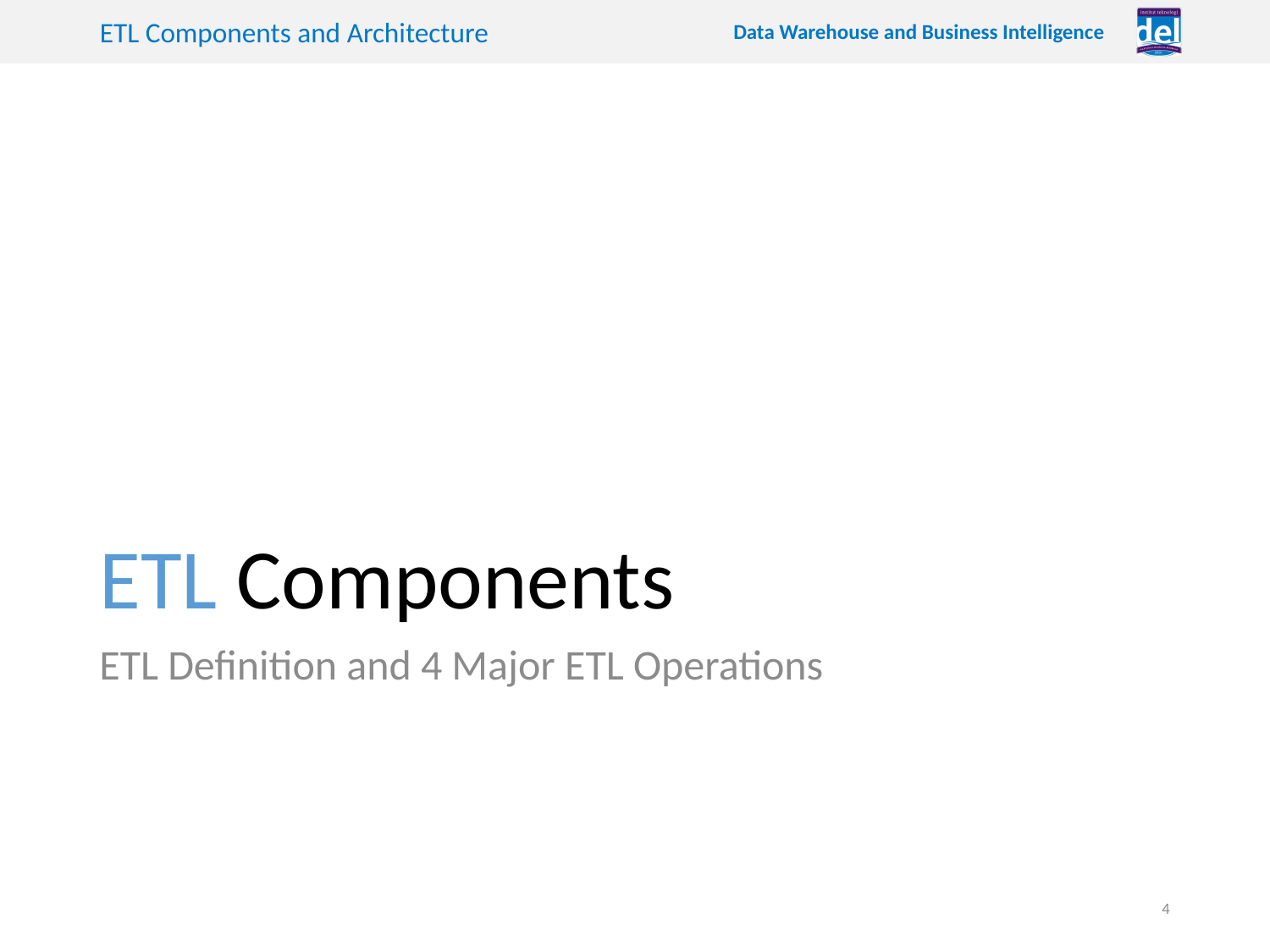

# ETL Components
ETL Definition and 4 Major ETL Operations
4